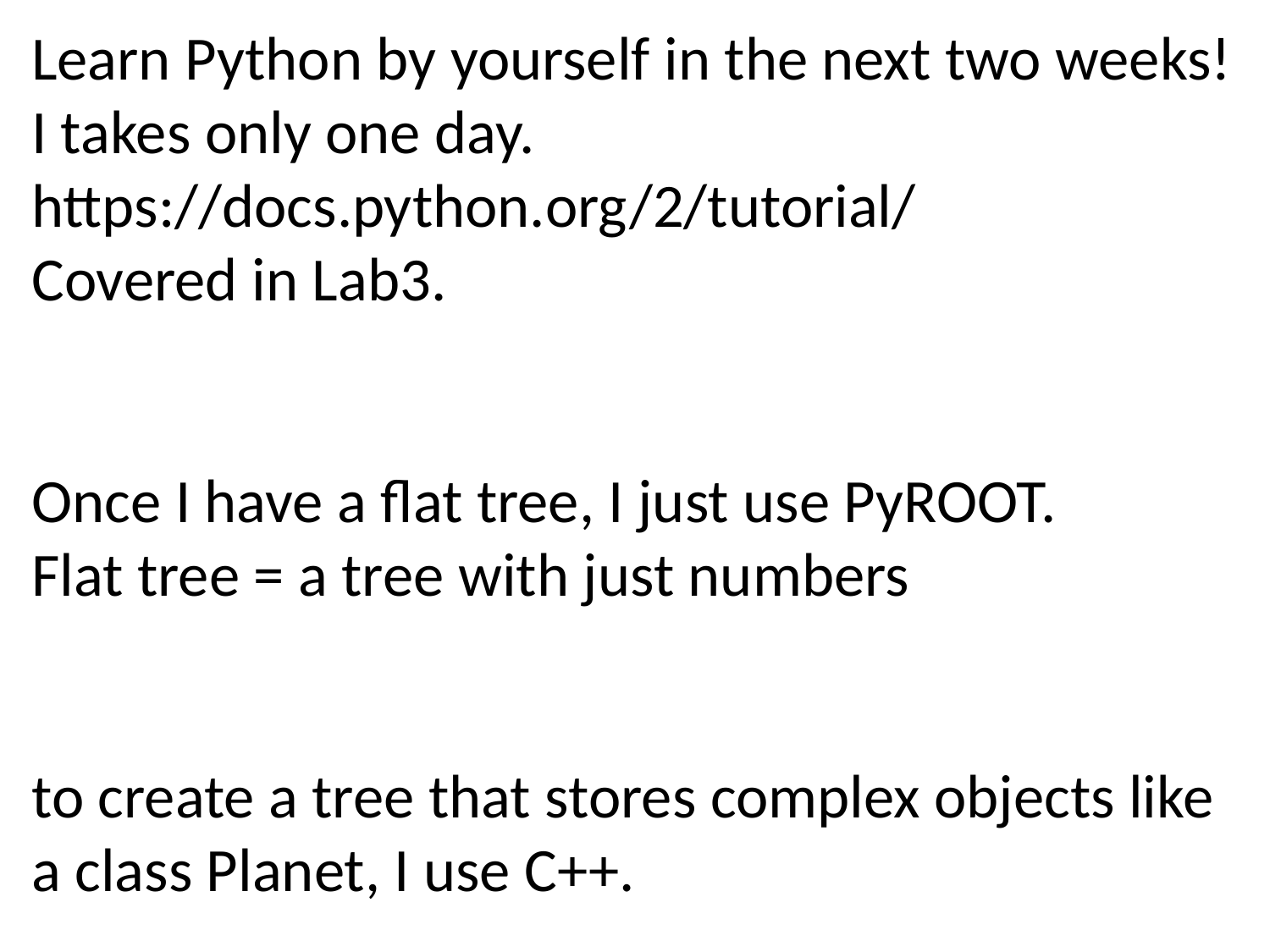

# Learn Python by yourself in the next two weeks! I takes only one day. https://docs.python.org/2/tutorial/ Covered in Lab3. Once I have a flat tree, I just use PyROOT. Flat tree = a tree with just numbers to create a tree that stores complex objects like a class Planet, I use C++.